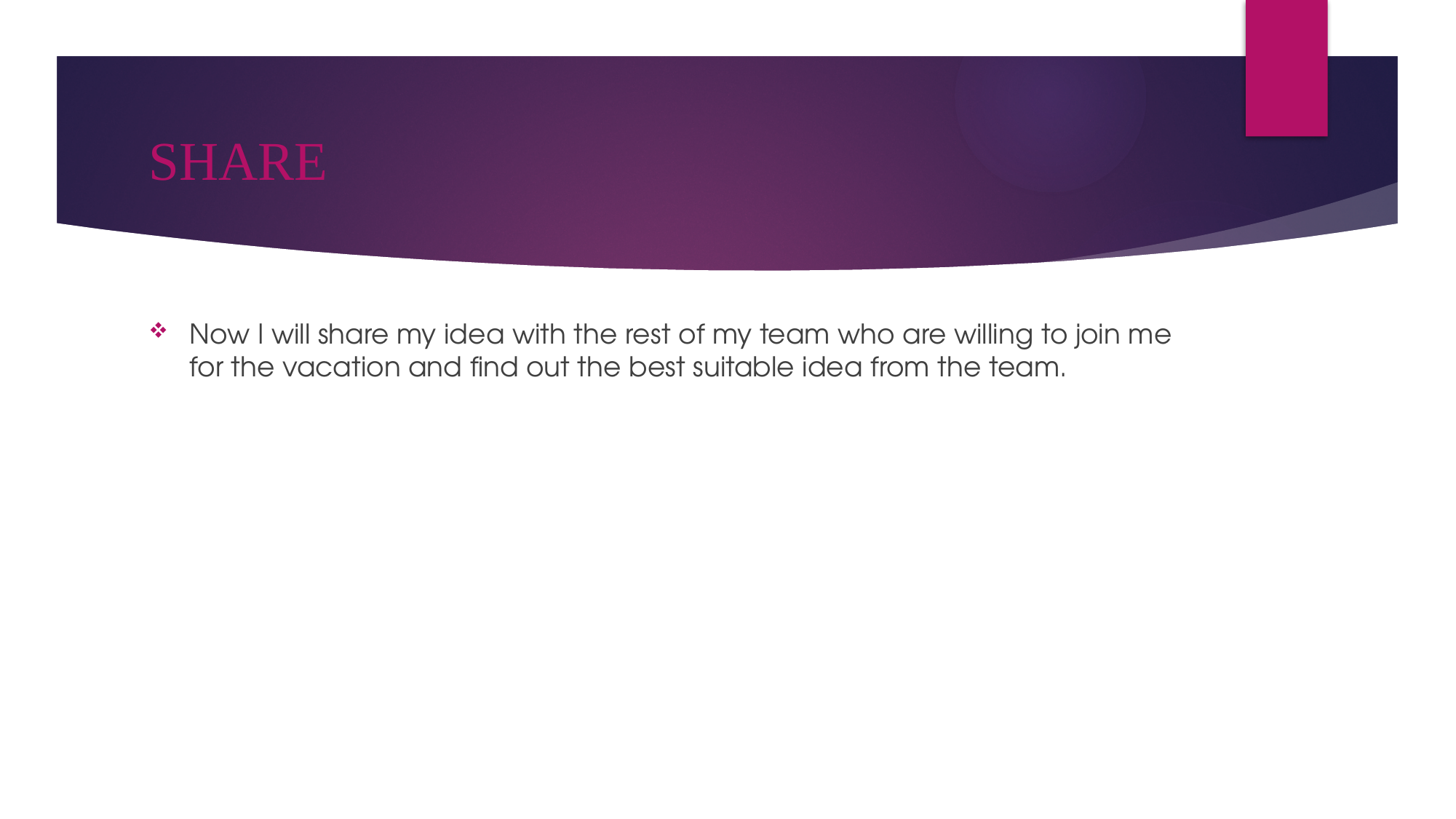

# SHARE
Now I will share my idea with the rest of my team who are willing to join me for the vacation and find out the best suitable idea from the team.